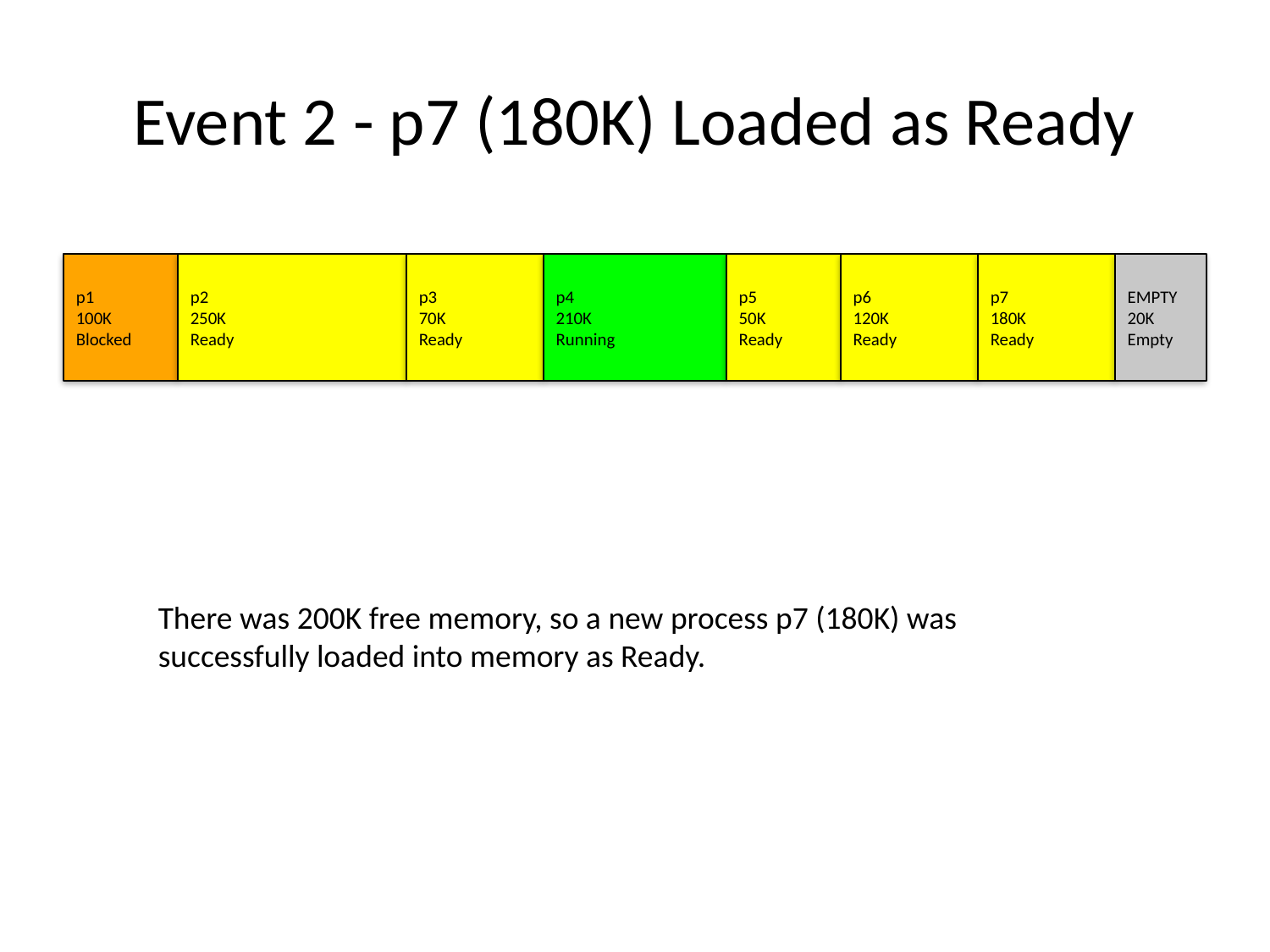

# Event 2 - p7 (180K) Loaded as Ready
p1
100K
Blocked
p2
250K
Ready
p3
70K
Ready
p4
210K
Running
p5
50K
Ready
p6
120K
Ready
p7
180K
Ready
EMPTY
20K
Empty
There was 200K free memory, so a new process p7 (180K) was successfully loaded into memory as Ready.